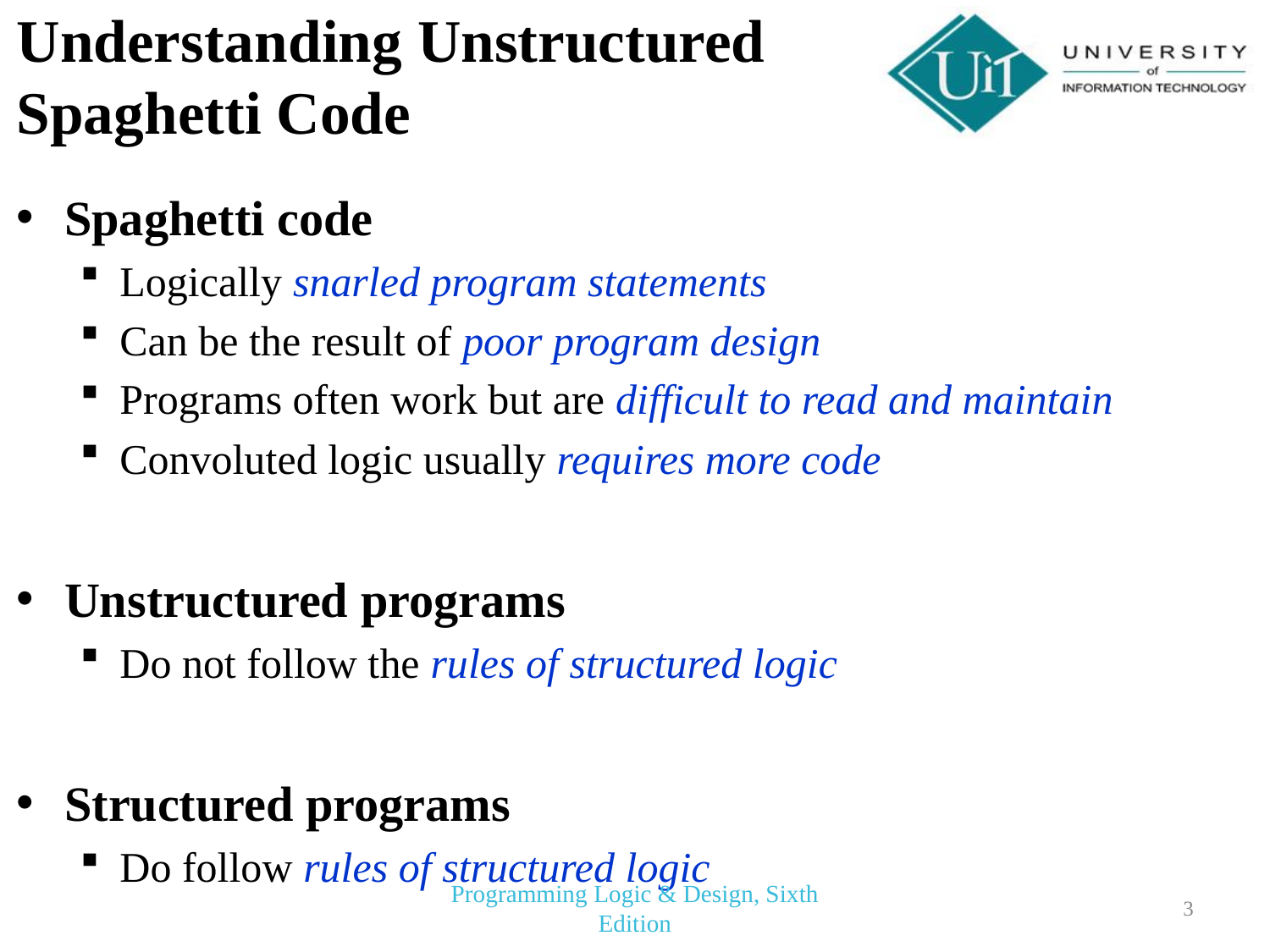

# Understanding Unstructured Spaghetti Code
Spaghetti code
Logically snarled program statements
Can be the result of poor program design
Programs often work but are difficult to read and maintain
Convoluted logic usually requires more code

Unstructured programs
Do not follow the rules of structured logic

Structured programs
Do follow rules of structured logic
Programming Logic & Design, Sixth Edition
3